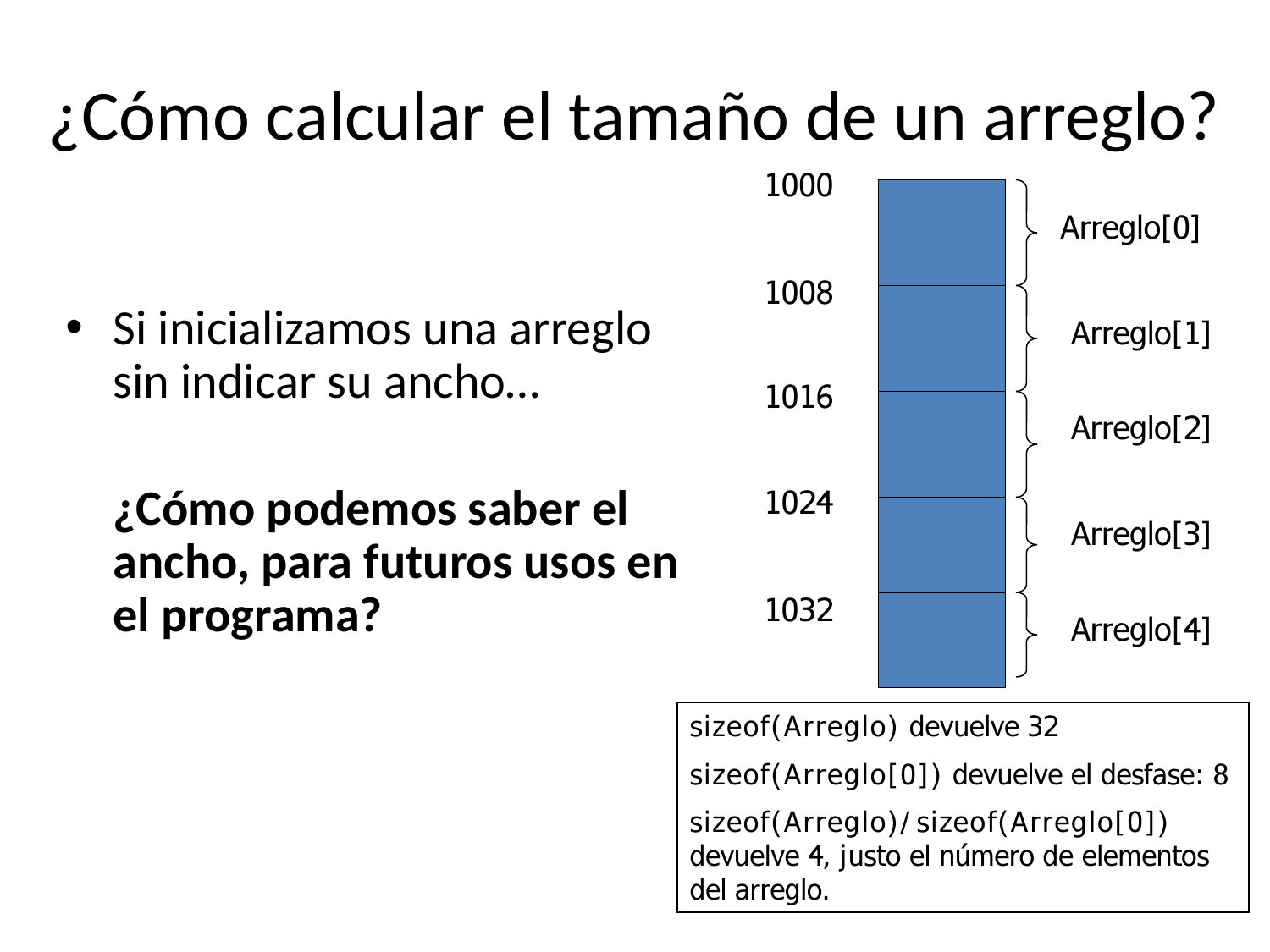

# ¿Cómo calcular el tamaño de un arreglo?
1000

Arreglo[0]
1008

Arreglo[1]
1016

Arreglo[2]
1024

Arreglo[3]
1032

Arreglo[4]
Si inicializamos una arreglo sin indicar su ancho…

	¿Cómo podemos saber el ancho, para futuros usos en el programa?
sizeof(Arreglo) devuelve 32
sizeof(Arreglo[0]) devuelve el desfase: 8
sizeof(Arreglo)/sizeof(Arreglo[0]) devuelve 4, justo el número de elementos del arreglo.